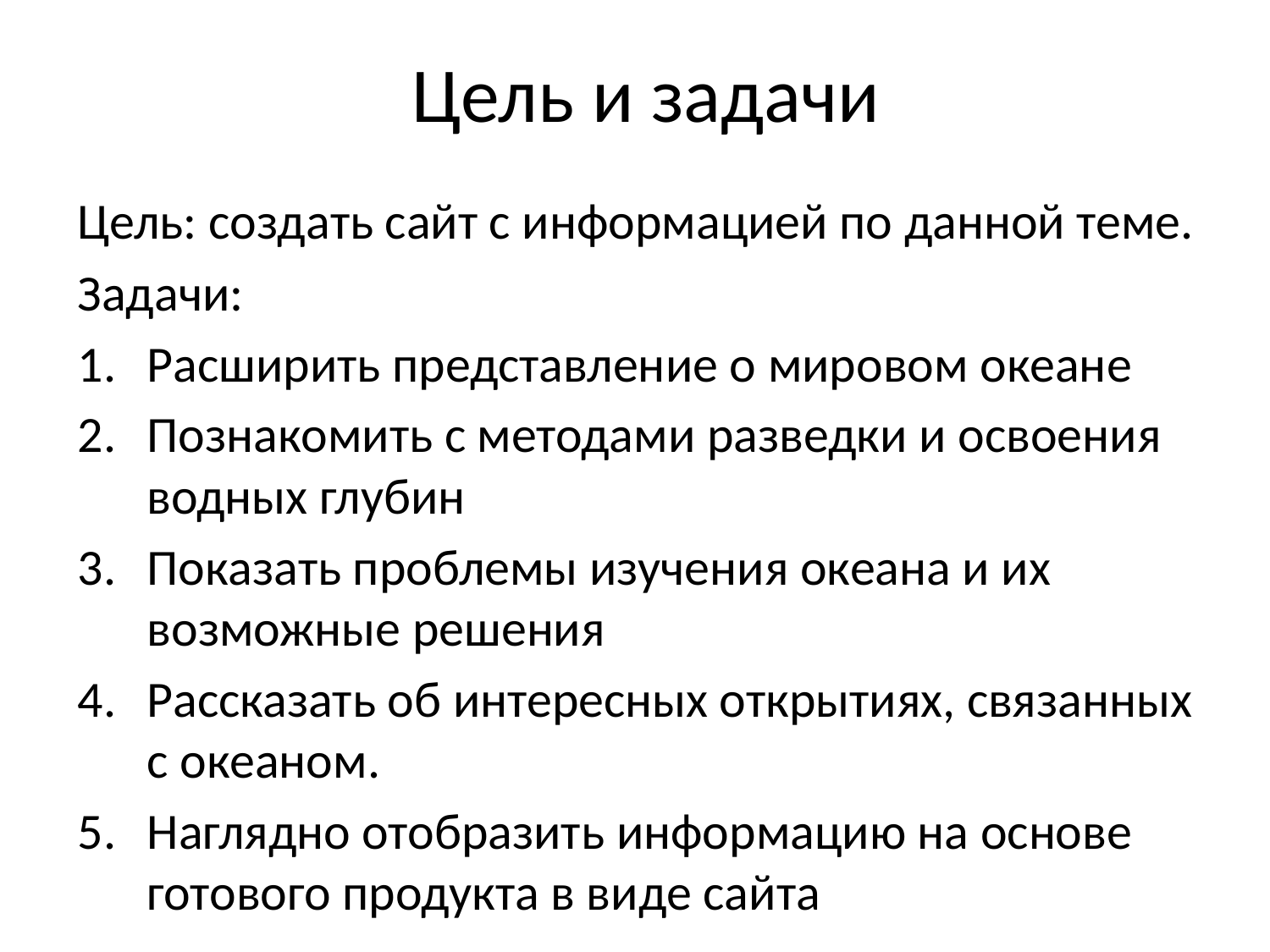

# Цель и задачи
Цель: создать сайт с информацией по данной теме.
Задачи:
Расширить представление о мировом океане
Познакомить с методами разведки и освоения водных глубин
Показать проблемы изучения океана и их возможные решения
Рассказать об интересных открытиях, связанных с океаном.
Наглядно отобразить информацию на основе готового продукта в виде сайта